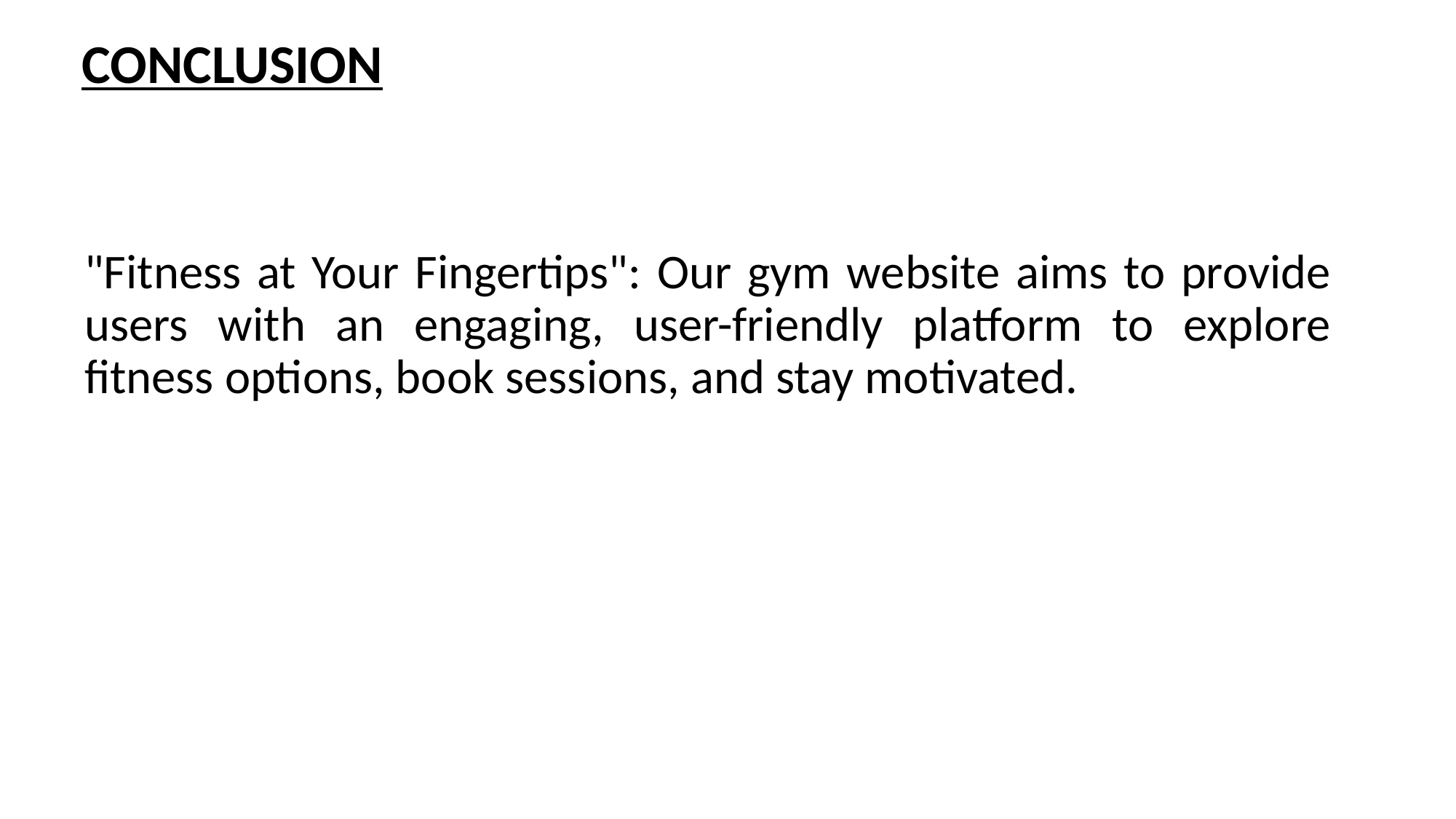

CONCLUSION
# "Fitness at Your Fingertips": Our gym website aims to provide users with an engaging, user-friendly platform to explore fitness options, book sessions, and stay motivated.